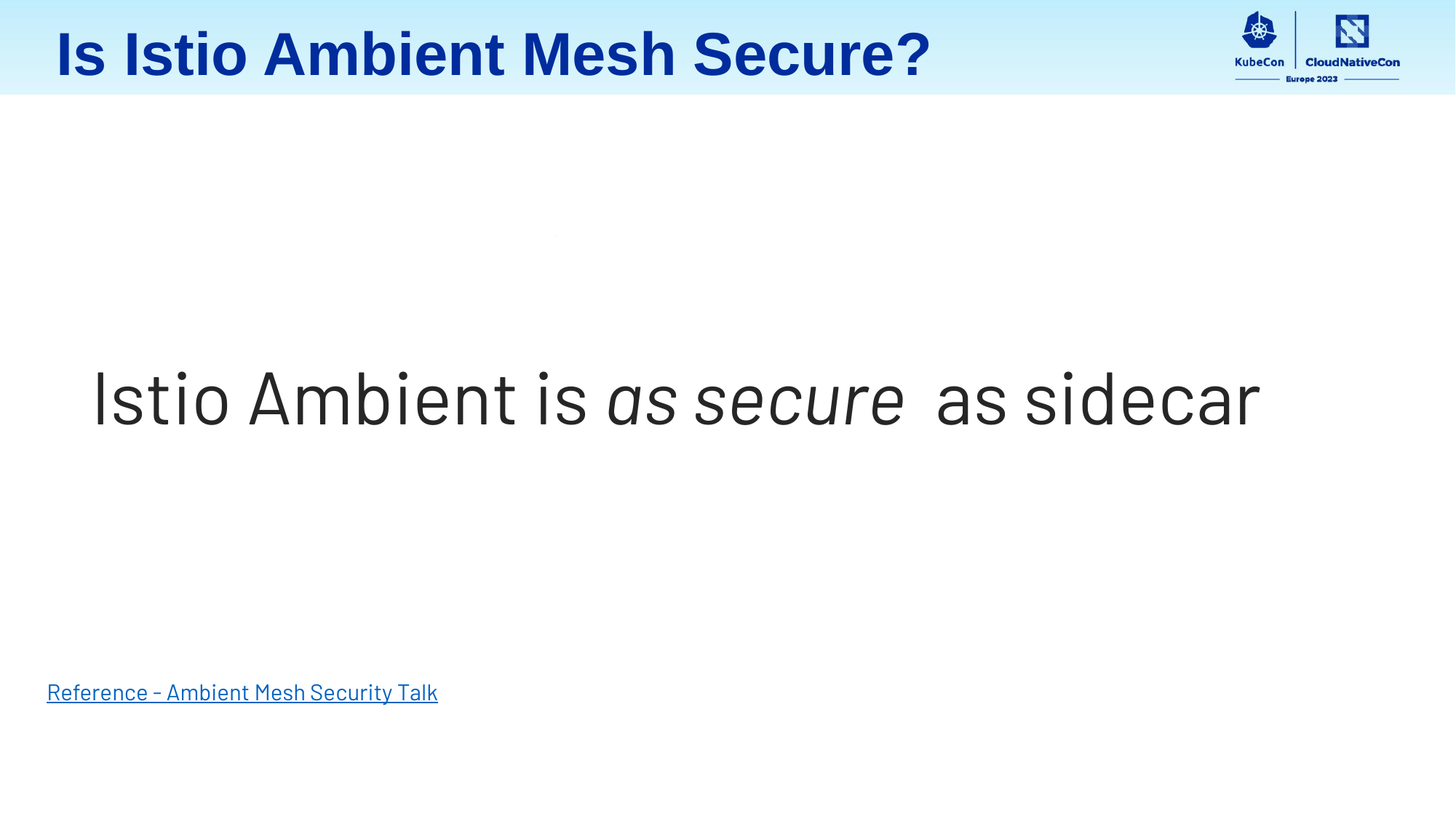

Is Istio Ambient Mesh Secure?
Istio Ambient is as secure  as sidecar

Reference - Ambient Mesh Security Talk